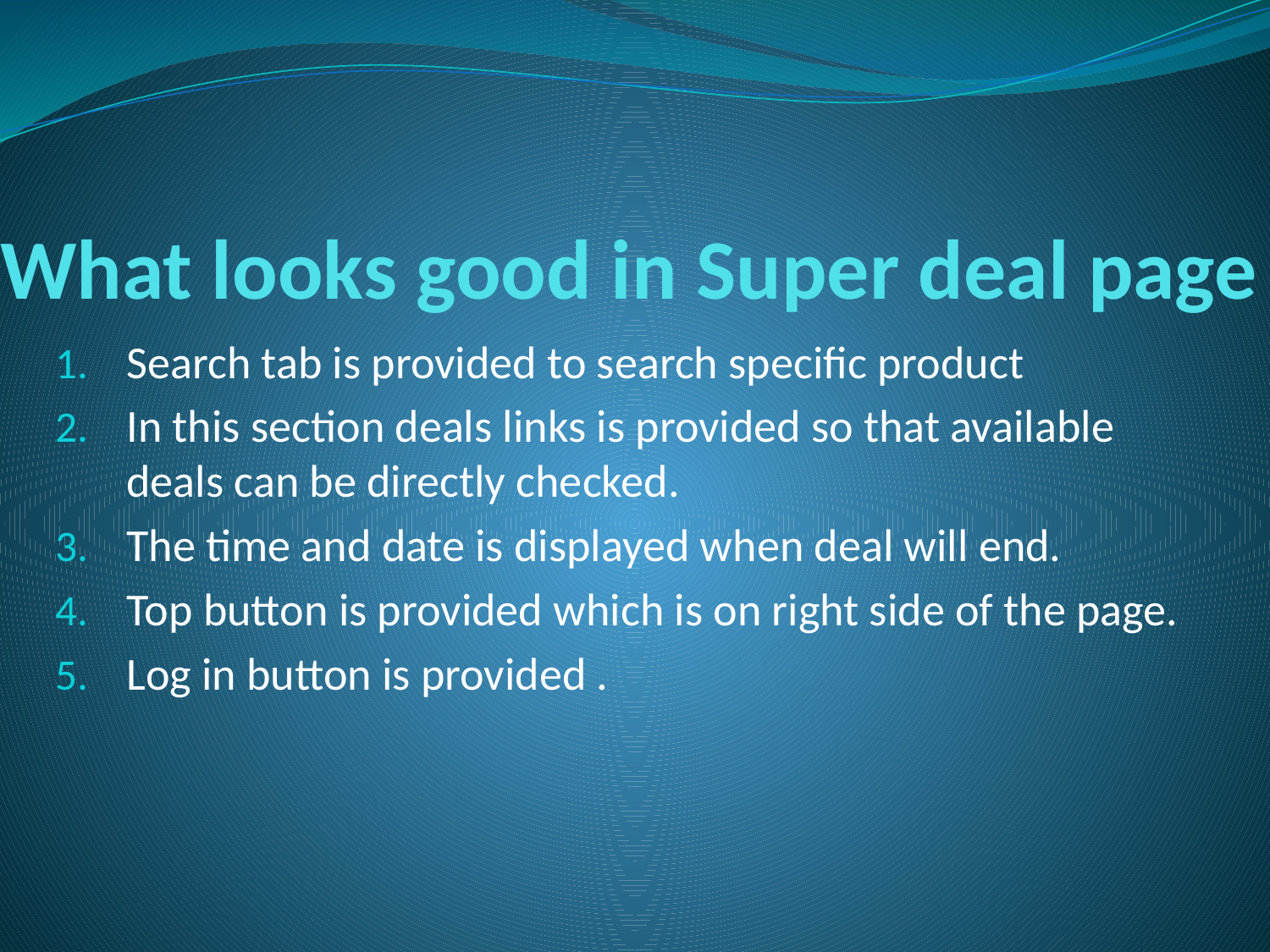

# What looks good in Super deal page
Search tab is provided to search specific product
In this section deals links is provided so that available deals can be directly checked.
The time and date is displayed when deal will end.
Top button is provided which is on right side of the page.
Log in button is provided .